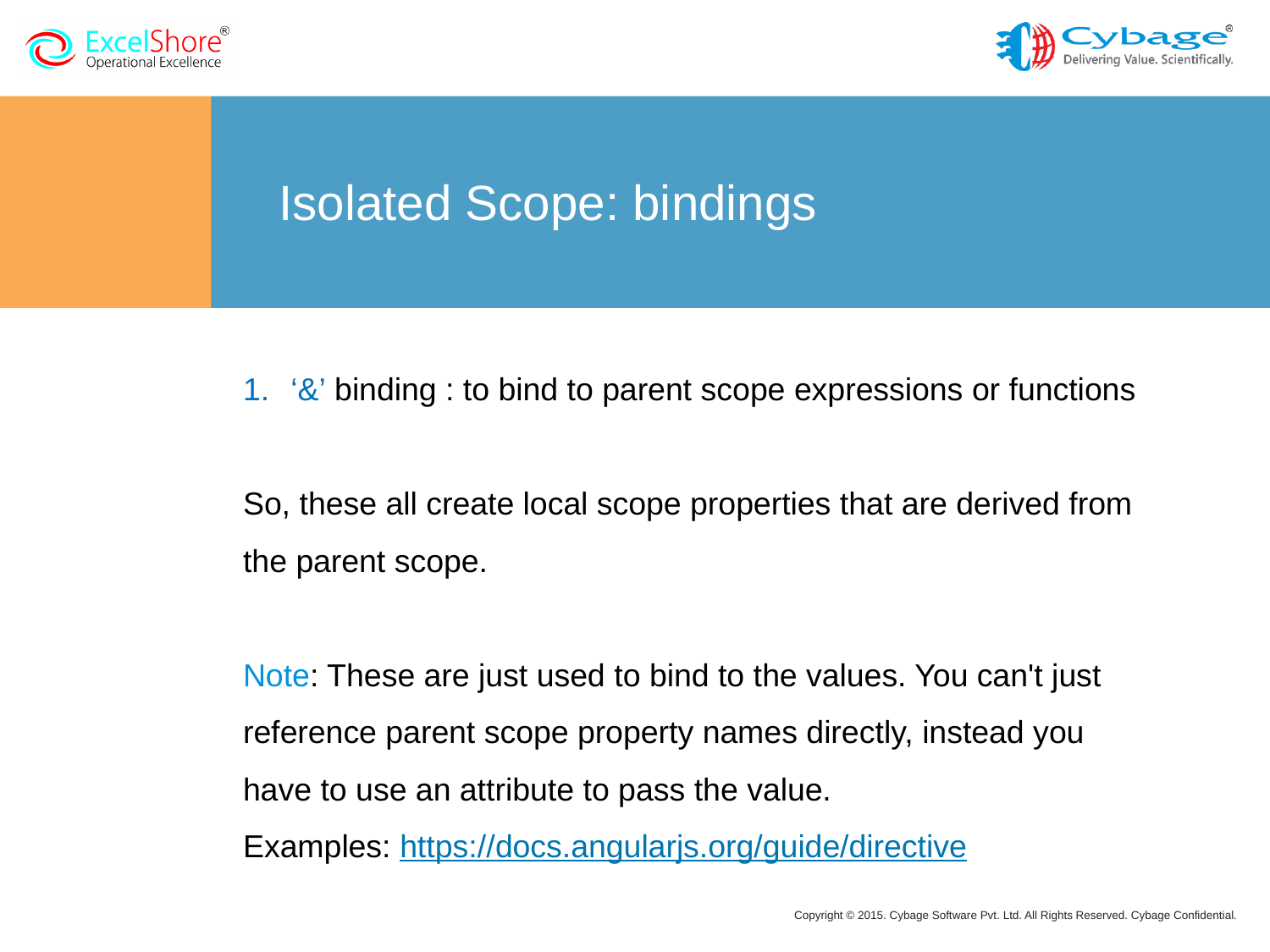

# Isolated Scope: bindings
‘&’ binding : to bind to parent scope expressions or functions

So, these all create local scope properties that are derived from the parent scope.

Note: These are just used to bind to the values. You can't just reference parent scope property names directly, instead you have to use an attribute to pass the value.
Examples: https://docs.angularjs.org/guide/directive